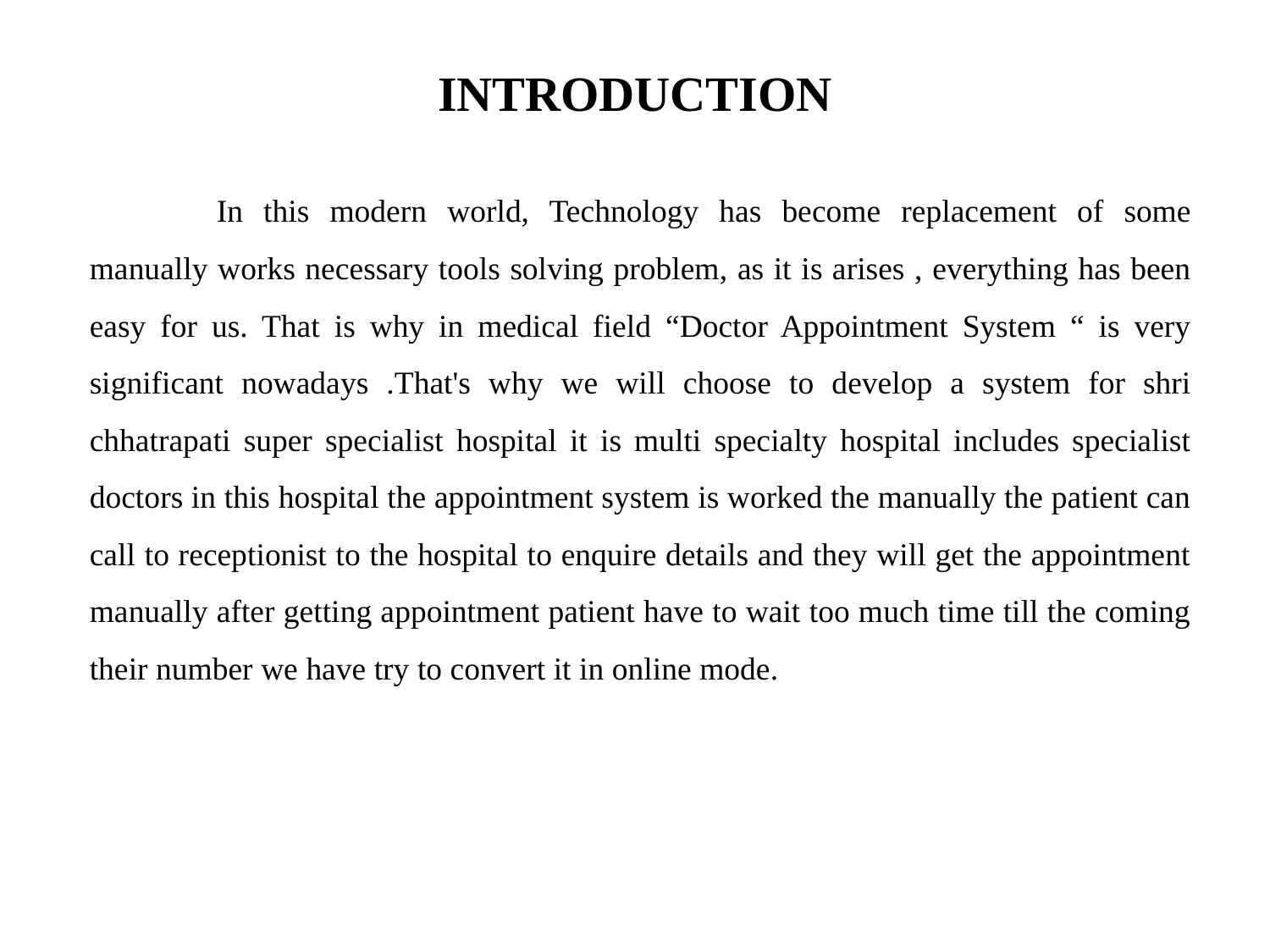

# INTRODUCTION
	In this modern world, Technology has become replacement of some manually works necessary tools solving problem, as it is arises , everything has been easy for us. That is why in medical field “Doctor Appointment System “ is very significant nowadays .That's why we will choose to develop a system for shri chhatrapati super specialist hospital it is multi specialty hospital includes specialist doctors in this hospital the appointment system is worked the manually the patient can call to receptionist to the hospital to enquire details and they will get the appointment manually after getting appointment patient have to wait too much time till the coming their number we have try to convert it in online mode.